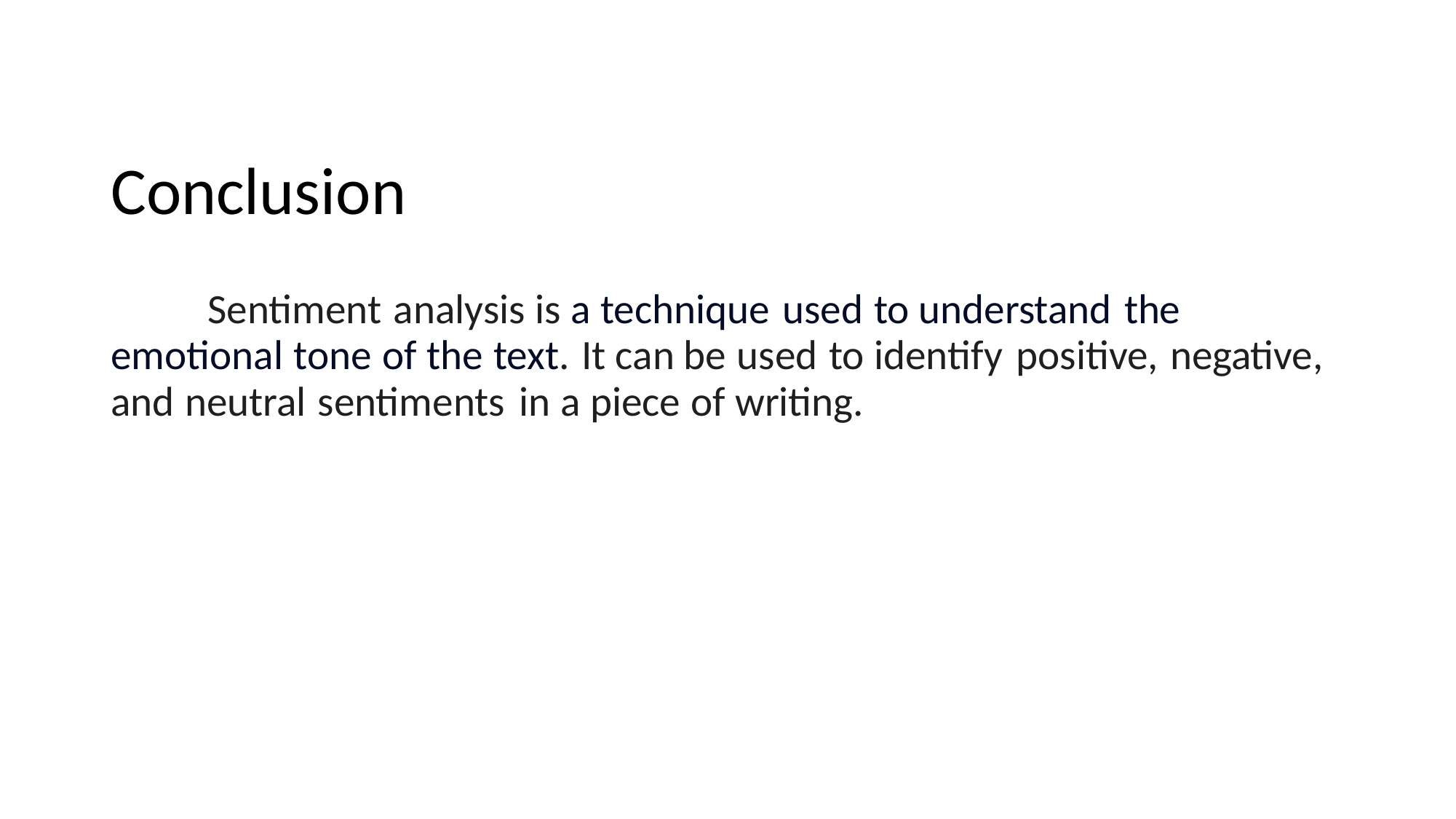

# Conclusion
Sentiment analysis is a technique used to understand the emotional tone of the text. It can be used to identify positive, negative, and neutral sentiments in a piece of writing.